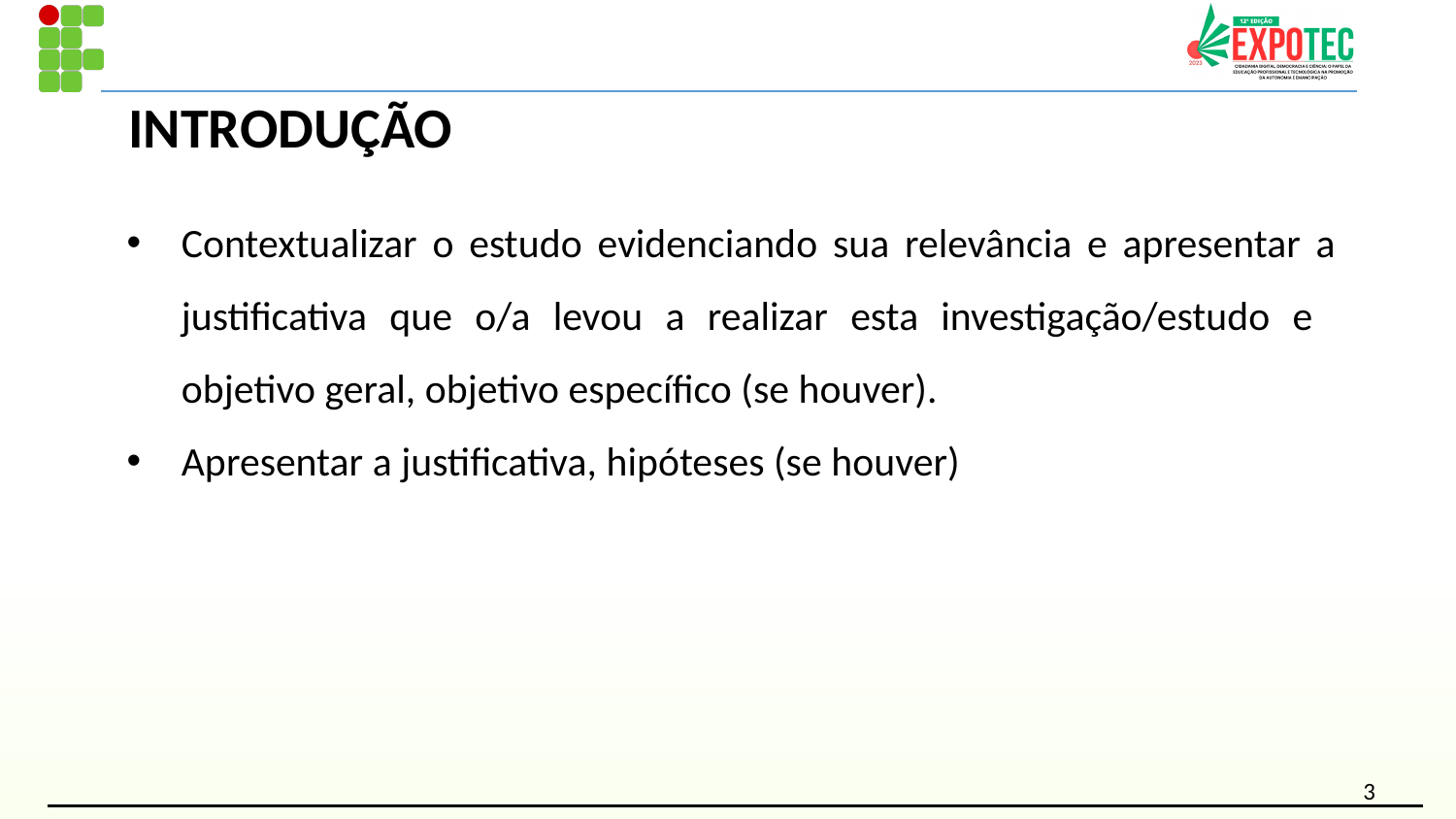

# INTRODUÇÃO
Contextualizar o estudo evidenciando sua relevância e apresentar a justificativa que o/a levou a realizar esta investigação/estudo e  objetivo geral, objetivo específico (se houver).
Apresentar a justificativa, hipóteses (se houver)